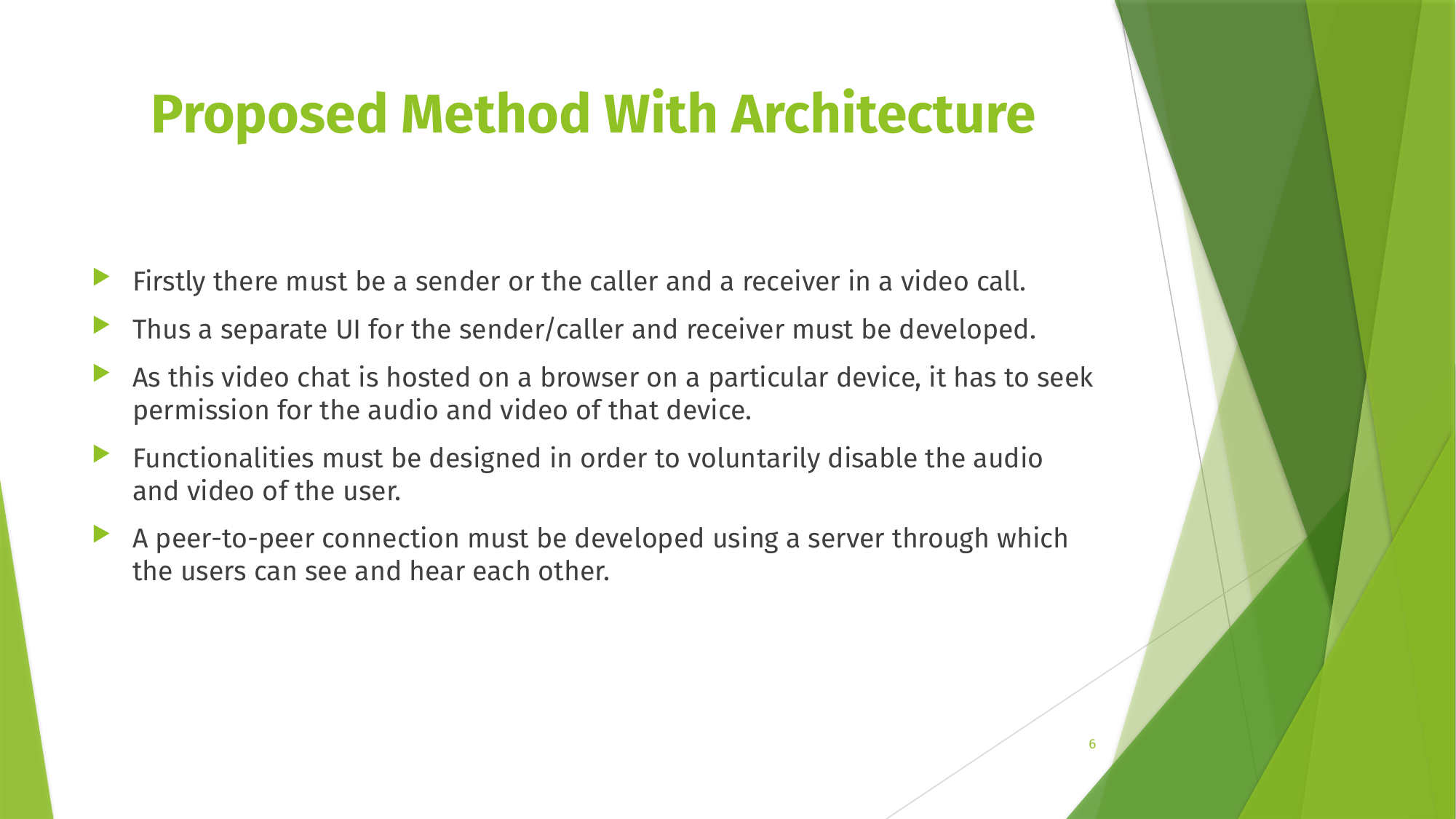

# Proposed Method With Architecture
Firstly there must be a sender or the caller and a receiver in a video call.
Thus a separate UI for the sender/caller and receiver must be developed.
As this video chat is hosted on a browser on a particular device, it has to seek permission for the audio and video of that device.
Functionalities must be designed in order to voluntarily disable the audio and video of the user.
A peer-to-peer connection must be developed using a server through which the users can see and hear each other.
6